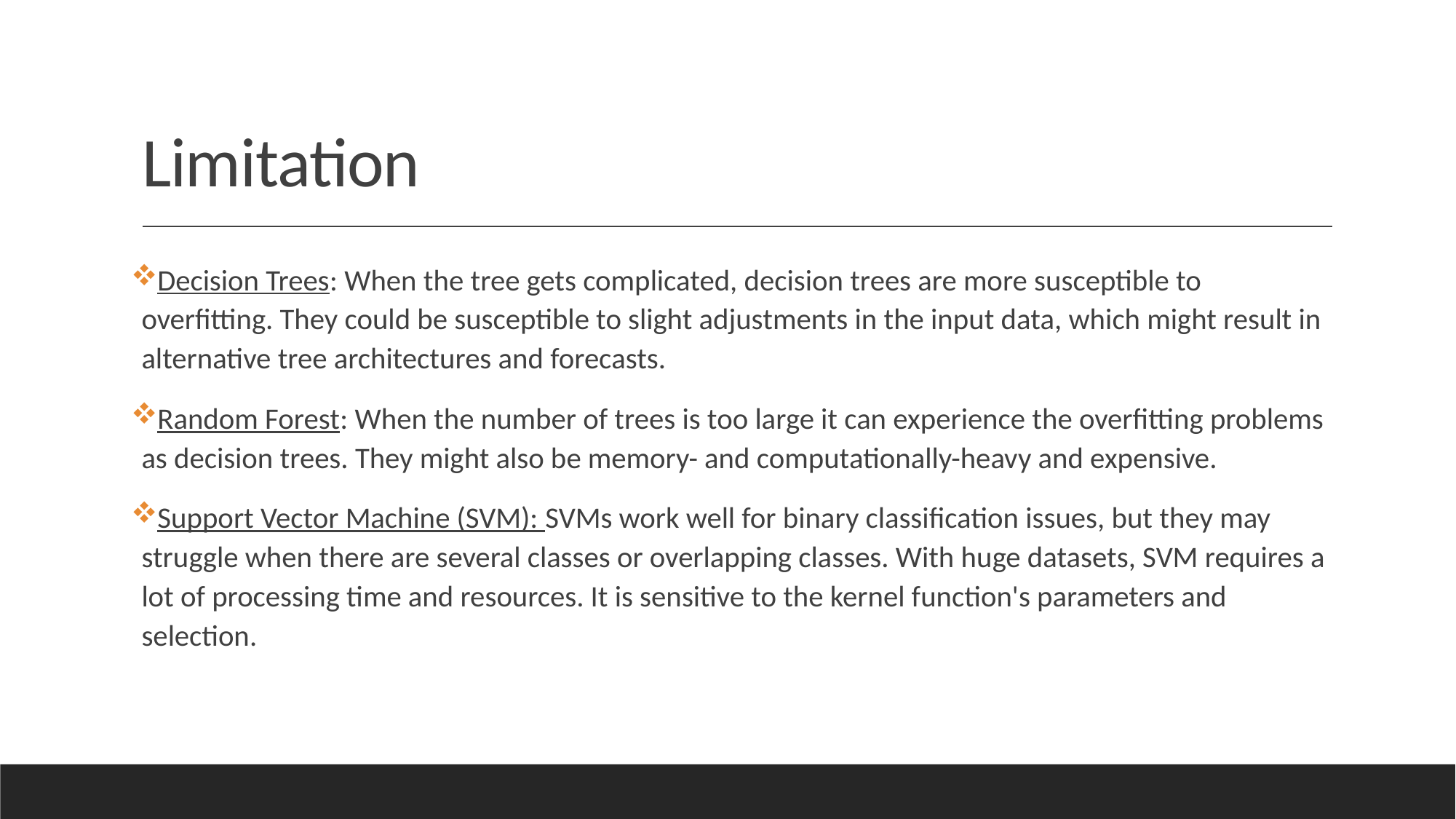

# Limitation
Decision Trees: When the tree gets complicated, decision trees are more susceptible to overfitting. They could be susceptible to slight adjustments in the input data, which might result in alternative tree architectures and forecasts.
Random Forest: When the number of trees is too large it can experience the overfitting problems as decision trees. They might also be memory- and computationally-heavy and expensive.
Support Vector Machine (SVM): SVMs work well for binary classification issues, but they may struggle when there are several classes or overlapping classes. With huge datasets, SVM requires a lot of processing time and resources. It is sensitive to the kernel function's parameters and selection.